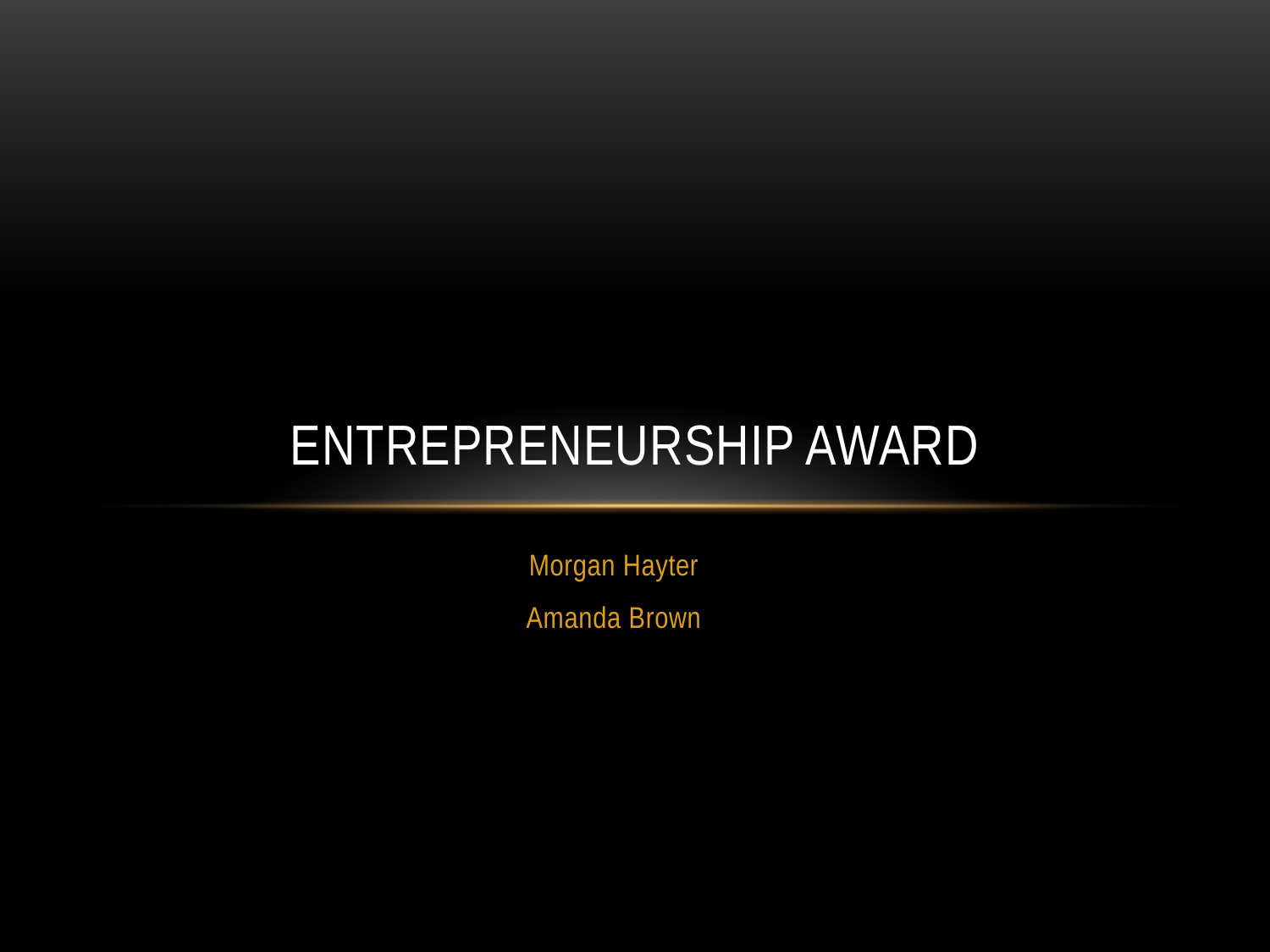

# Entrepreneurship Award
Morgan Hayter
Amanda Brown